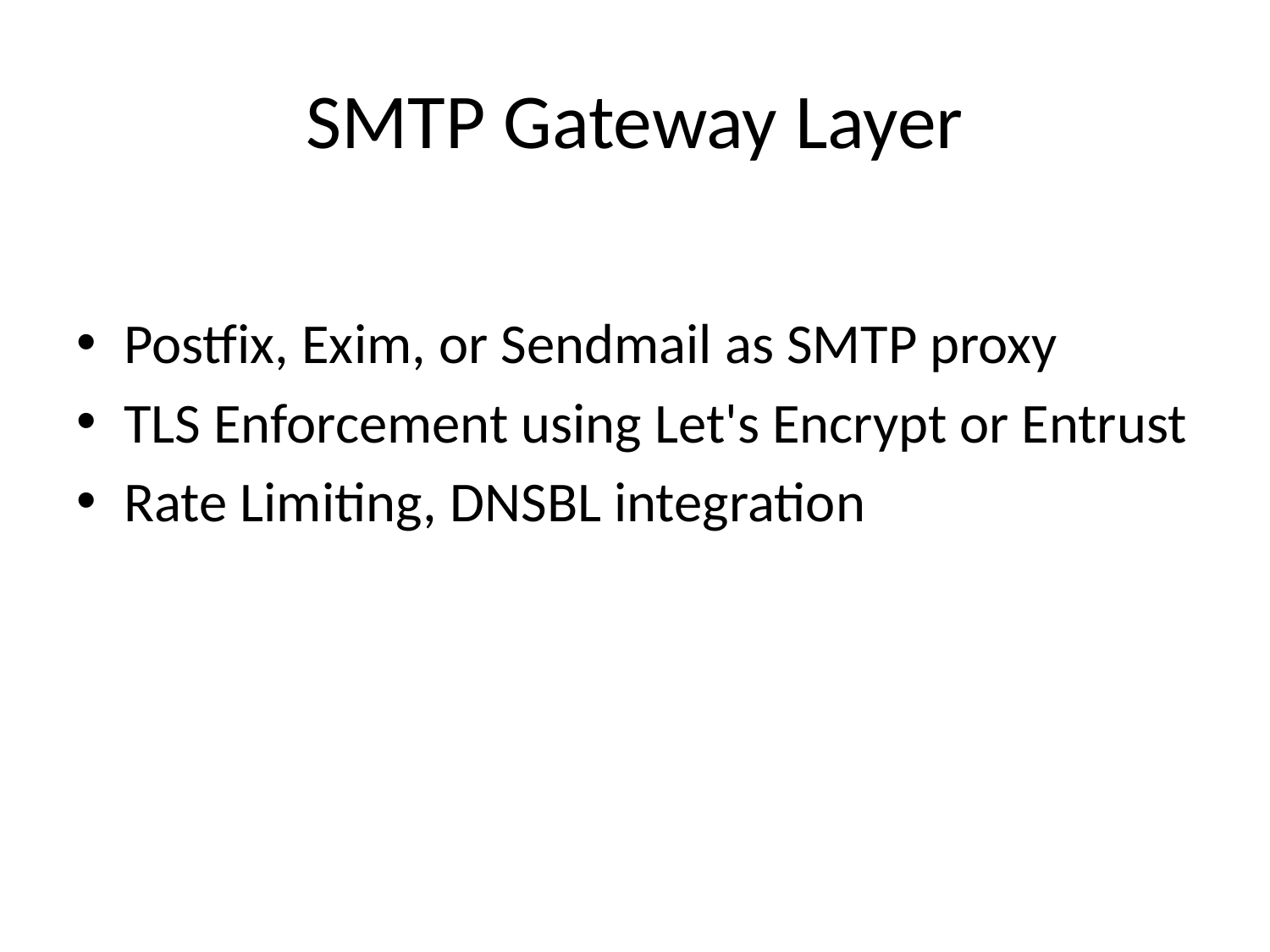

# SMTP Gateway Layer

Postfix, Exim, or Sendmail as SMTP proxy
TLS Enforcement using Let's Encrypt or Entrust
Rate Limiting, DNSBL integration